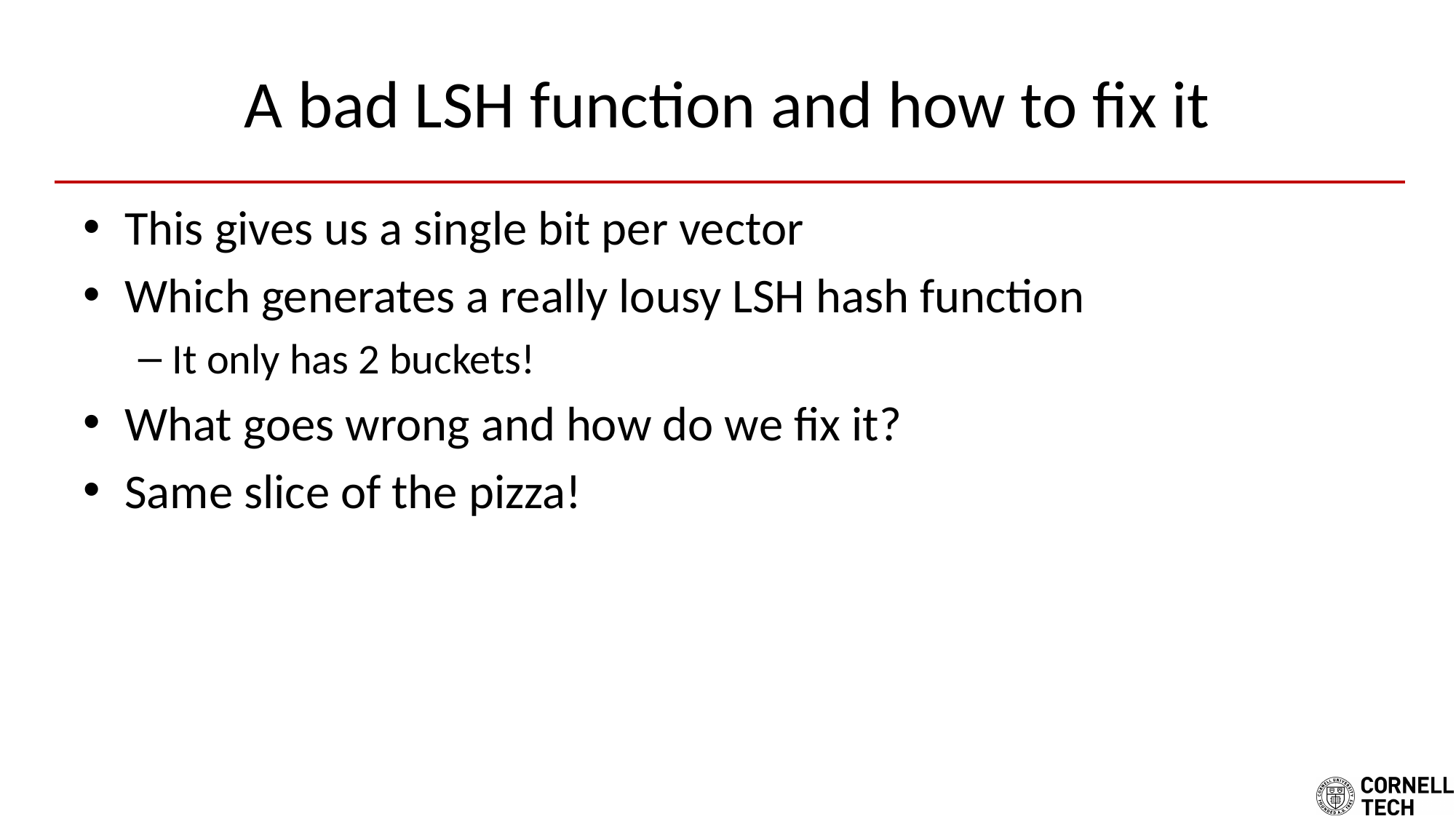

# A bad LSH function and how to fix it
This gives us a single bit per vector
Which generates a really lousy LSH hash function
It only has 2 buckets!
What goes wrong and how do we fix it?
Same slice of the pizza!